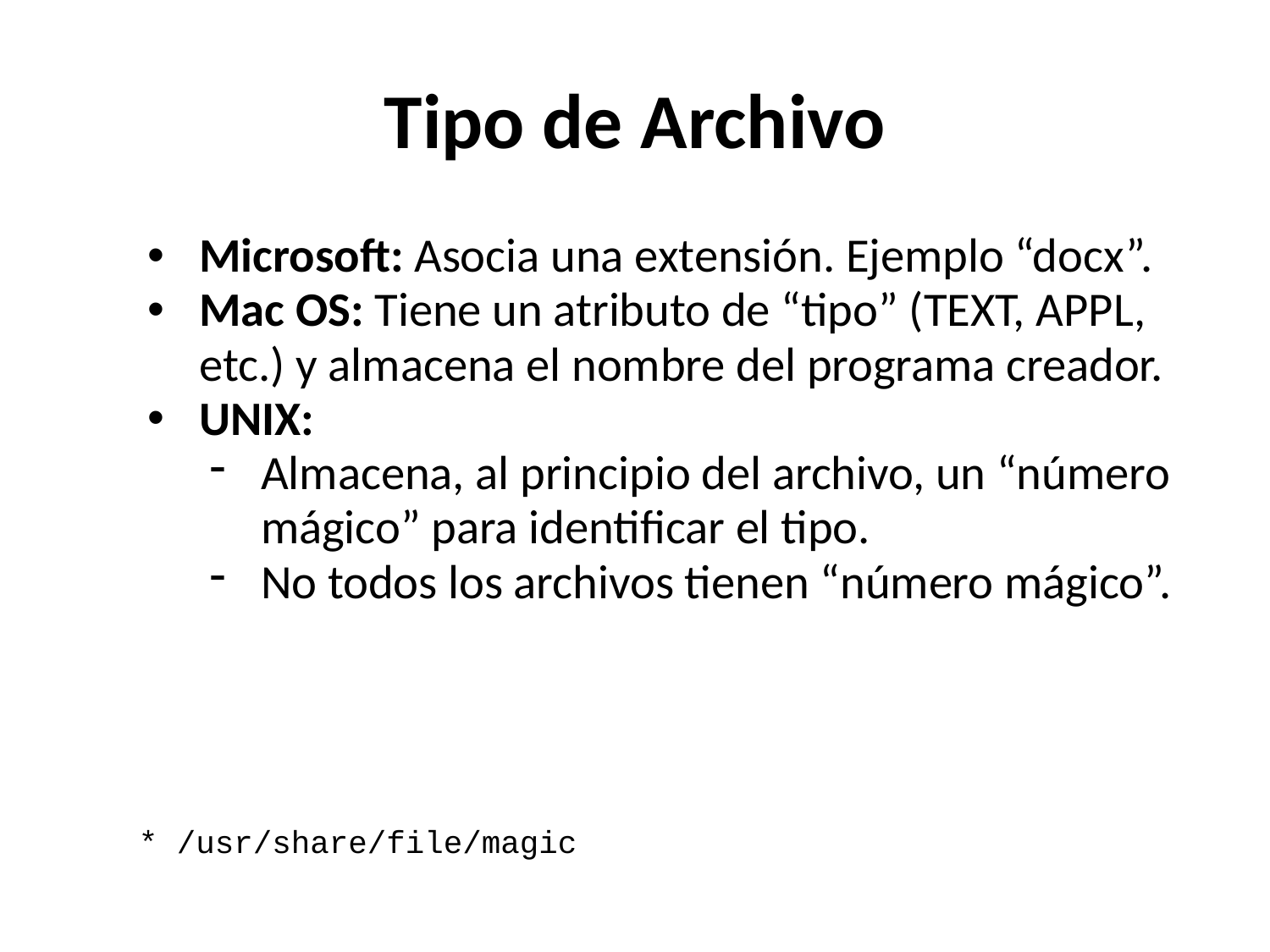

# Tipo de Archivo
Microsoft: Asocia una extensión. Ejemplo “docx”.
Mac OS: Tiene un atributo de “tipo” (TEXT, APPL, etc.) y almacena el nombre del programa creador.
UNIX:
Almacena, al principio del archivo, un “número mágico” para identificar el tipo.
No todos los archivos tienen “número mágico”.

* /usr/share/file/magic